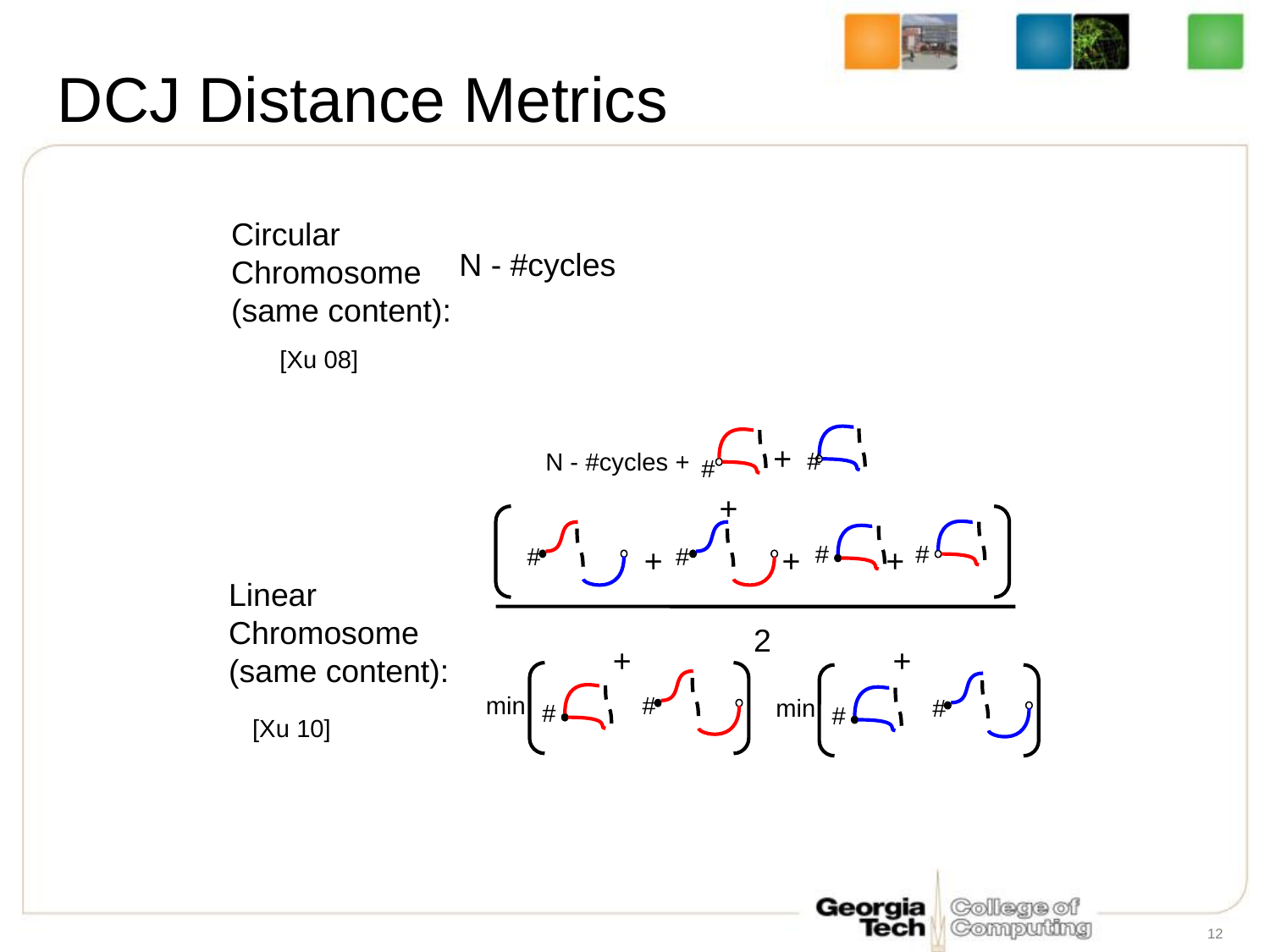

# DCJ Distance Metrics
Circular
Chromosome
(same content):
N - #cycles
[Xu 08]
+
#
N - #cycles +
#

+

#
#
#
#
+
+
+

Linear
Chromosome
(same content):

2
+
+

#
min
#
min
#
#

[Xu 10]

12